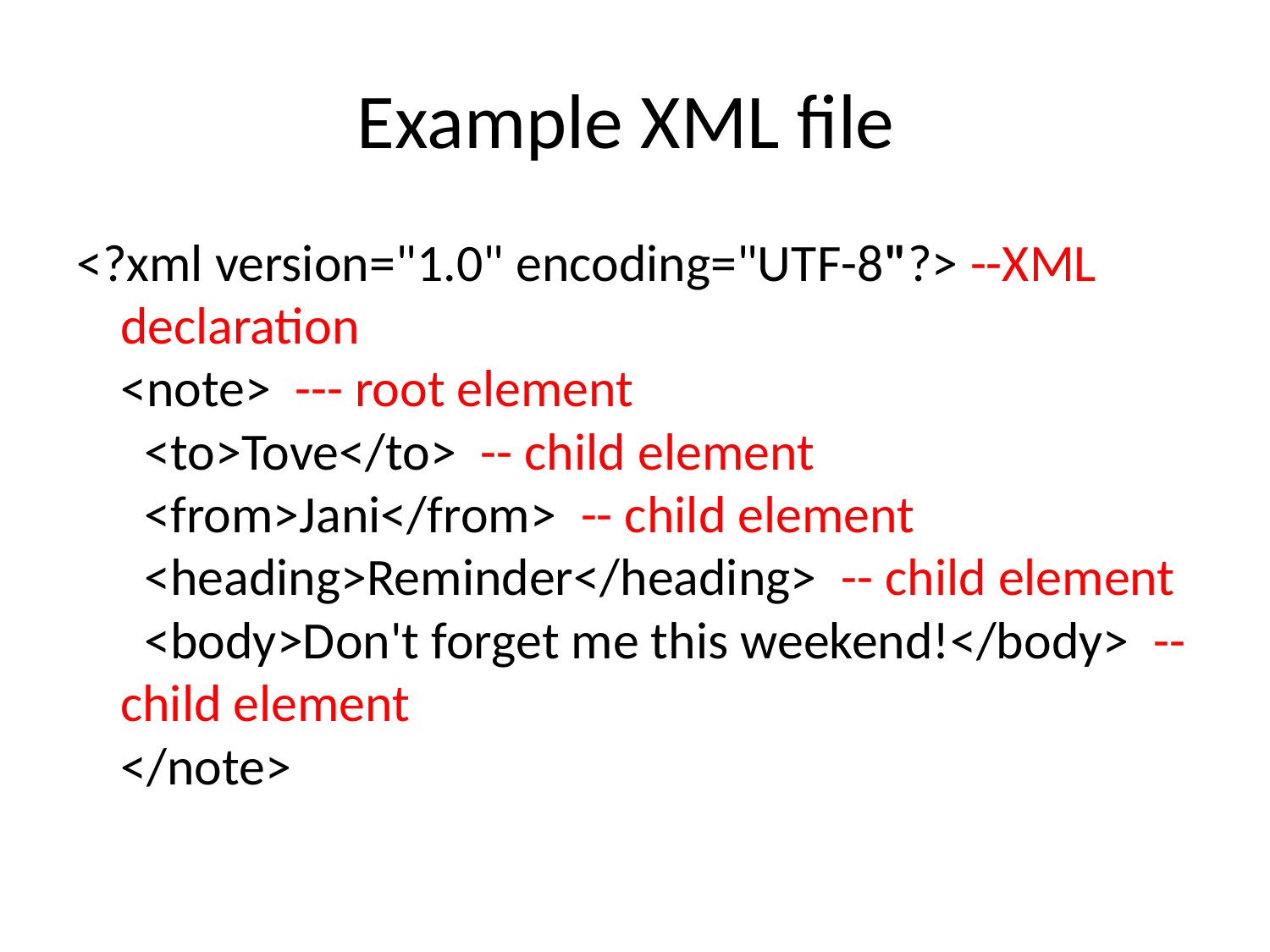

# Example XML file
<?xml version="1.0" encoding="UTF-8"?> --XML declaration
<note>  --- root element
  <to>Tove</to>  -- child element
  <from>Jani</from>  -- child element
  <heading>Reminder</heading>  -- child element
  <body>Don't forget me this weekend!</body>  -- child element
</note>